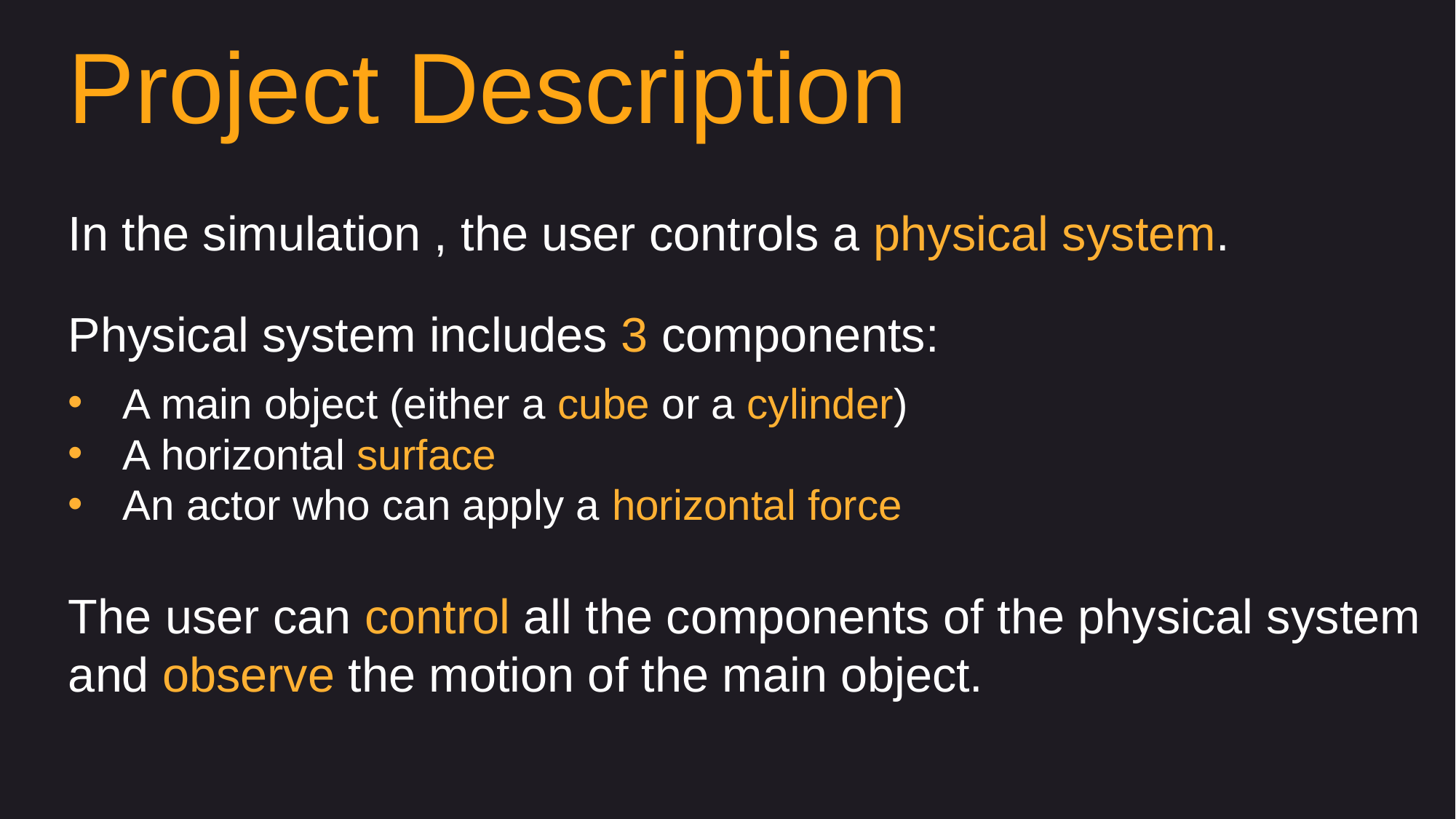

Project Description
In the simulation , the user controls a physical system.
Physical system includes 3 components:
A main object (either a cube or a cylinder)
A horizontal surface
An actor who can apply a horizontal force
The user can control all the components of the physical system and observe the motion of the main object.